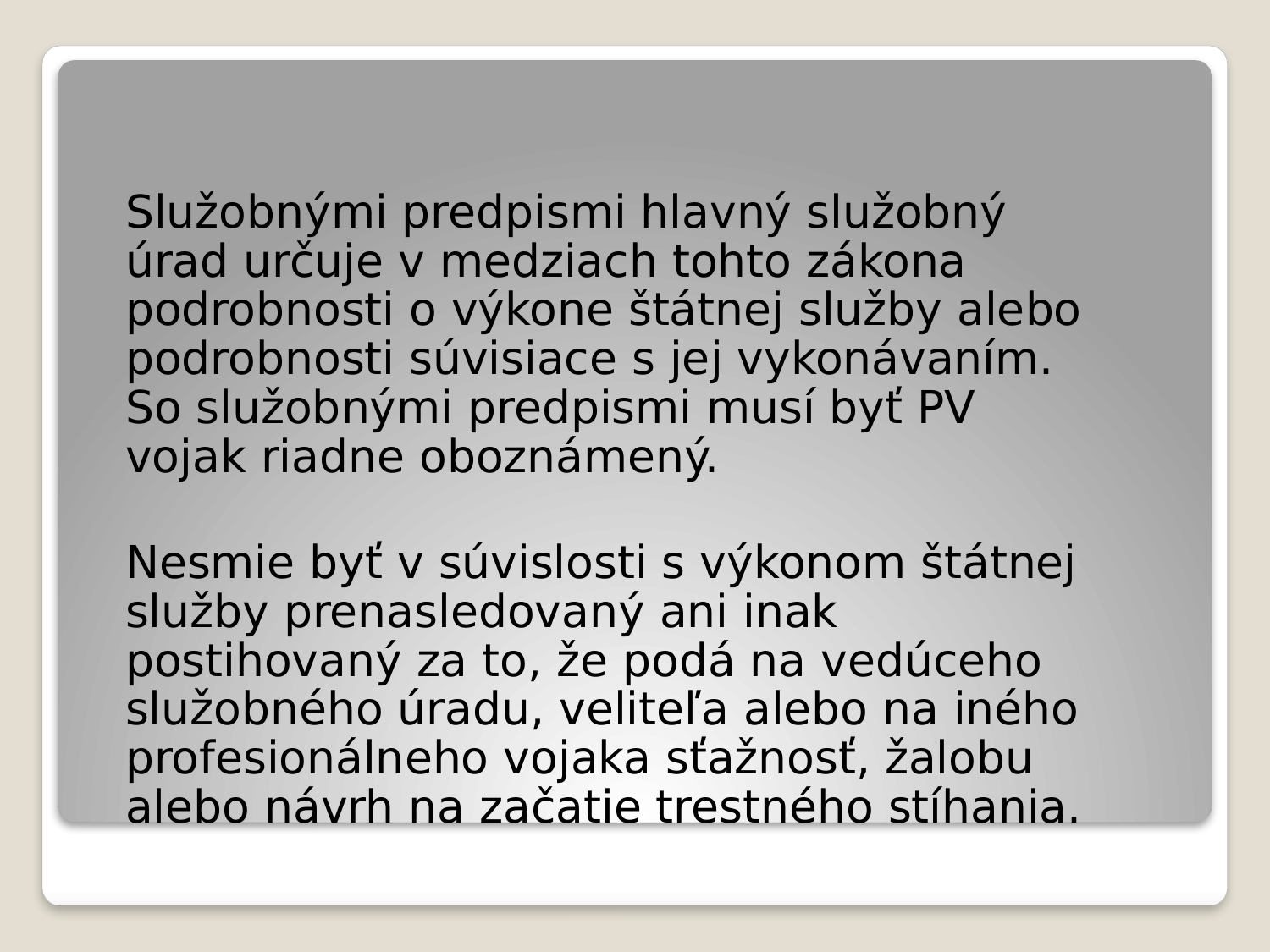

Služobnými predpismi hlavný služobný úrad určuje v medziach tohto zákona podrobnosti o výkone štátnej služby alebo podrobnosti súvisiace s jej vykonávaním. So služobnými predpismi musí byť PV vojak riadne oboznámený.

 	Nesmie byť v súvislosti s výkonom štátnej služby prenasledovaný ani inak postihovaný za to, že podá na vedúceho služobného úradu, veliteľa alebo na iného profesionálneho vojaka sťažnosť, žalobu alebo návrh na začatie trestného stíhania.
#